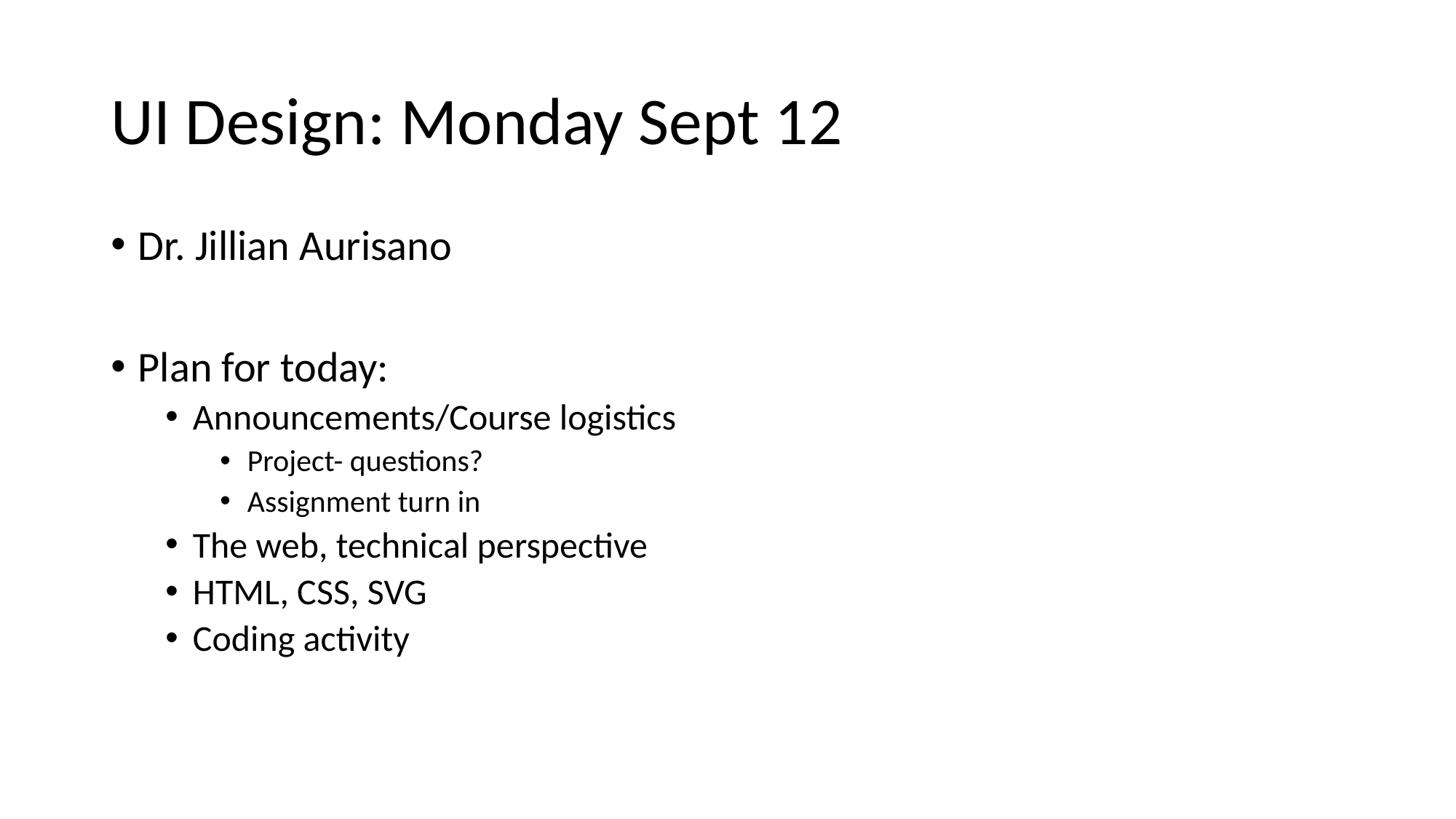

# UI Design: Monday Sept 12
Dr. Jillian Aurisano

Plan for today:
Announcements/Course logistics
Project- questions?
Assignment turn in
The web, technical perspective
HTML, CSS, SVG
Coding activity